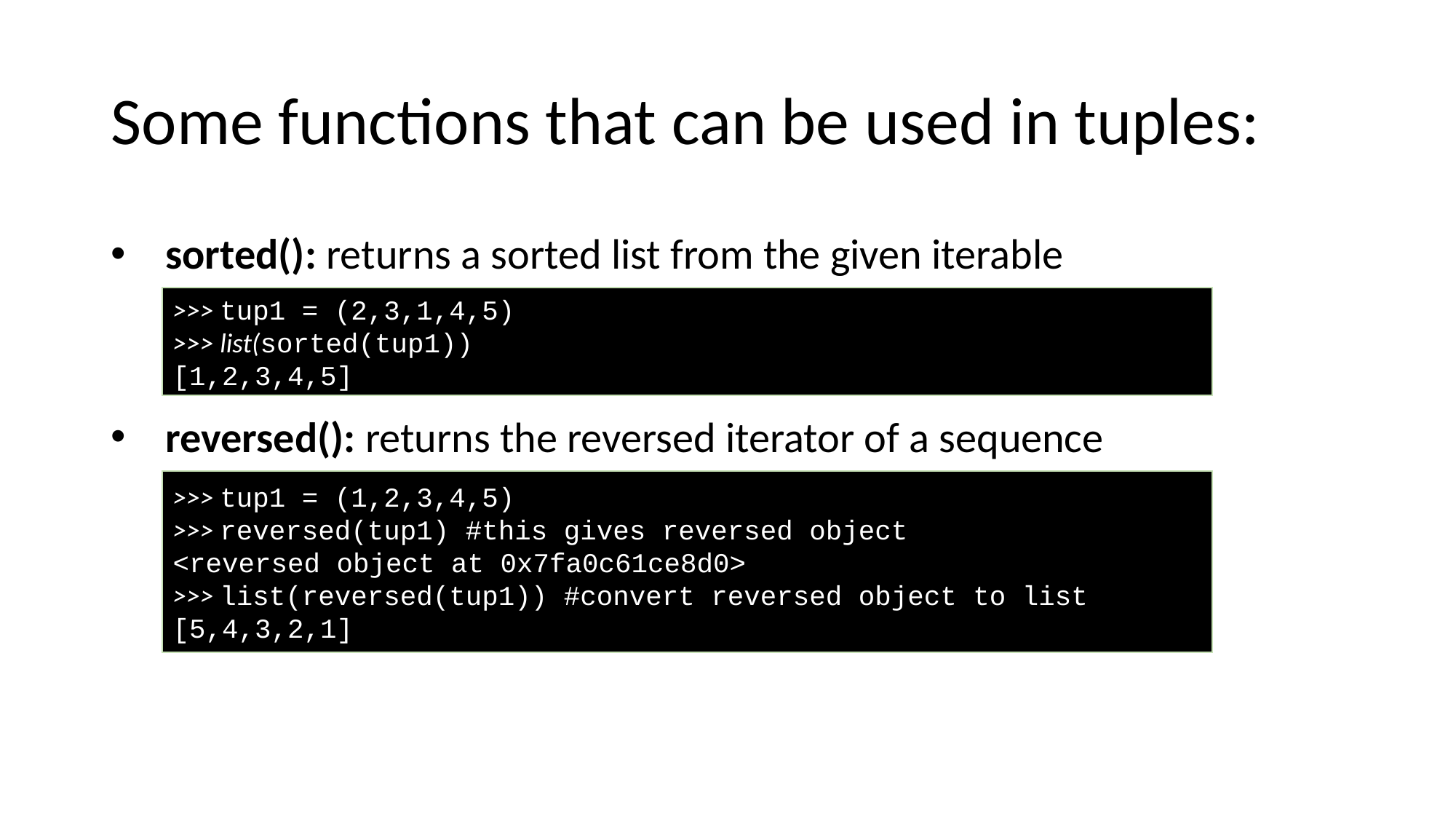

# Some functions that can be used in tuples:
sorted(): returns a sorted list from the given iterable

reversed(): returns the reversed iterator of a sequence

>>> tup1 = (2,3,1,4,5)
>>> list(sorted(tup1))
[1,2,3,4,5]
>>> tup1 = (1,2,3,4,5)
>>> reversed(tup1) #this gives reversed object
<reversed object at 0x7fa0c61ce8d0>
>>> list(reversed(tup1)) #convert reversed object to list
[5,4,3,2,1]